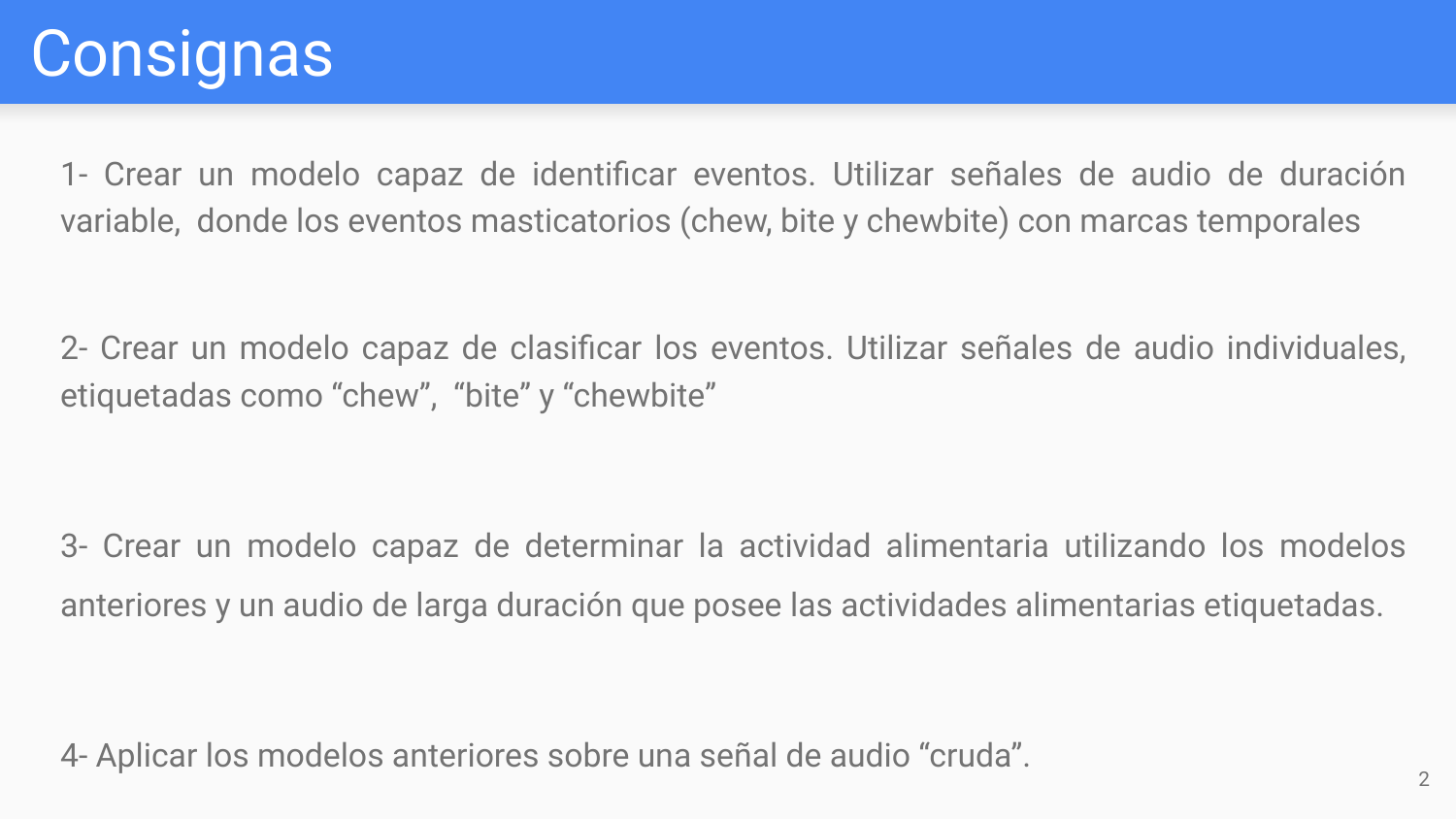

# Consignas
1- Crear un modelo capaz de identificar eventos. Utilizar señales de audio de duración variable,  donde los eventos masticatorios (chew, bite y chewbite) con marcas temporales

2- Crear un modelo capaz de clasificar los eventos. Utilizar señales de audio individuales, etiquetadas como “chew”,  “bite” y “chewbite”

3- Crear un modelo capaz de determinar la actividad alimentaria utilizando los modelos anteriores y un audio de larga duración que posee las actividades alimentarias etiquetadas.

4- Aplicar los modelos anteriores sobre una señal de audio “cruda”.

2